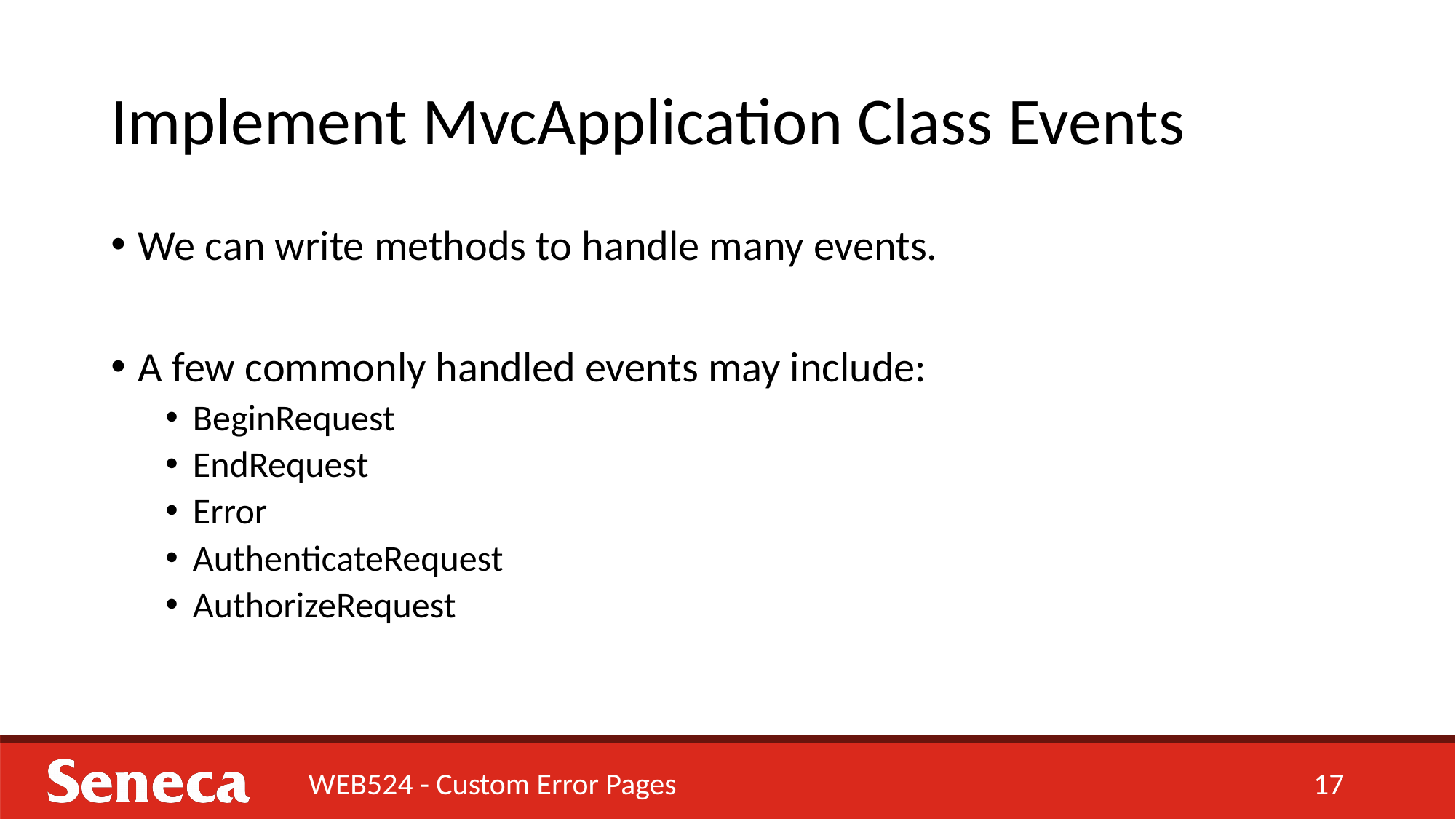

# Implement MvcApplication Class Events
We can write methods to handle many events.

A few commonly handled events may include:
BeginRequest
EndRequest
Error
AuthenticateRequest
AuthorizeRequest
WEB524 - Custom Error Pages
17